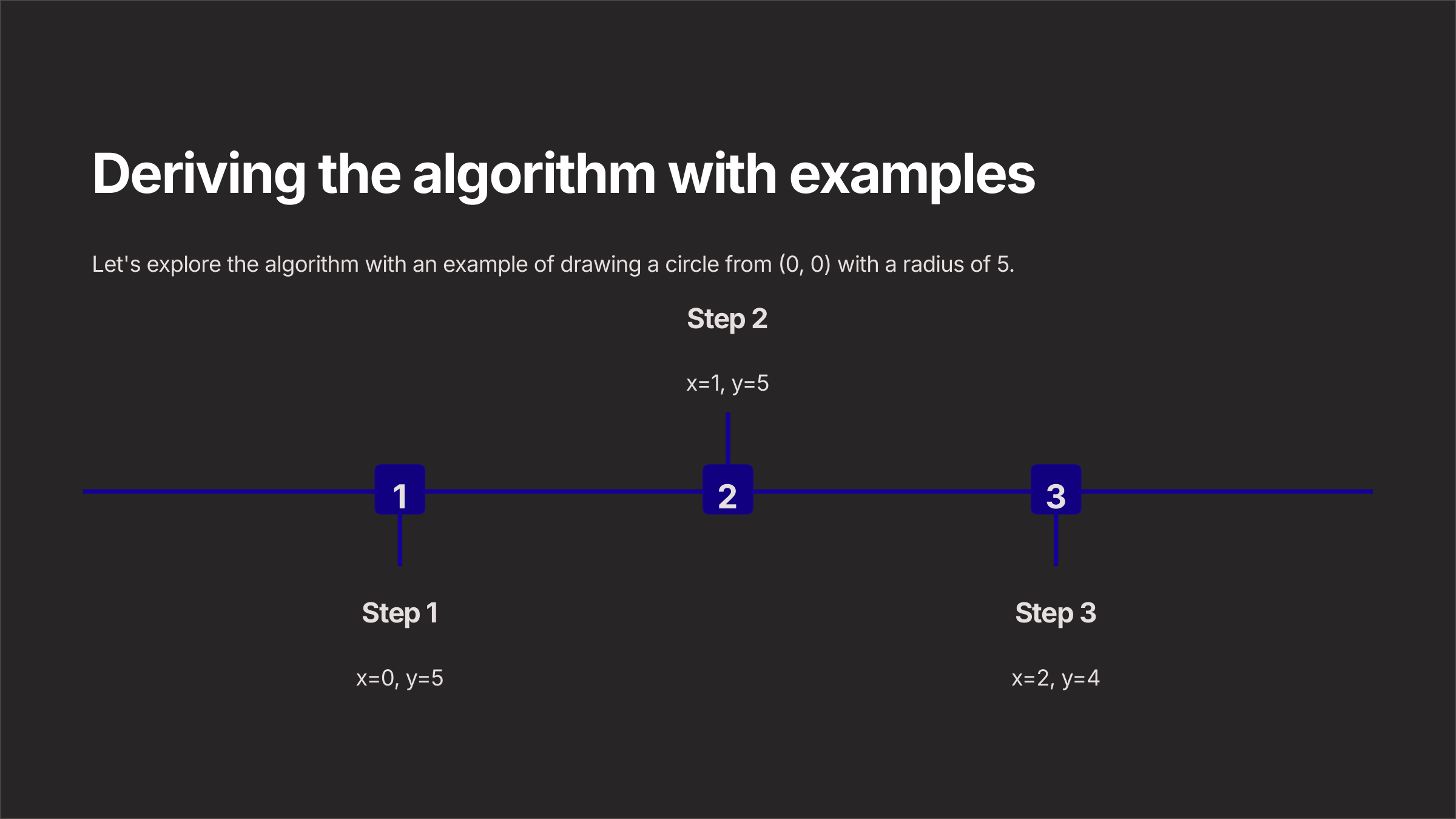

Deriving the algorithm with examples
Let's explore the algorithm with an example of drawing a circle from (0, 0) with a radius of 5.
Step 2
x=1, y=5

1
2
3

Step 1
Step 3
x=0, y=5
x=2, y=4